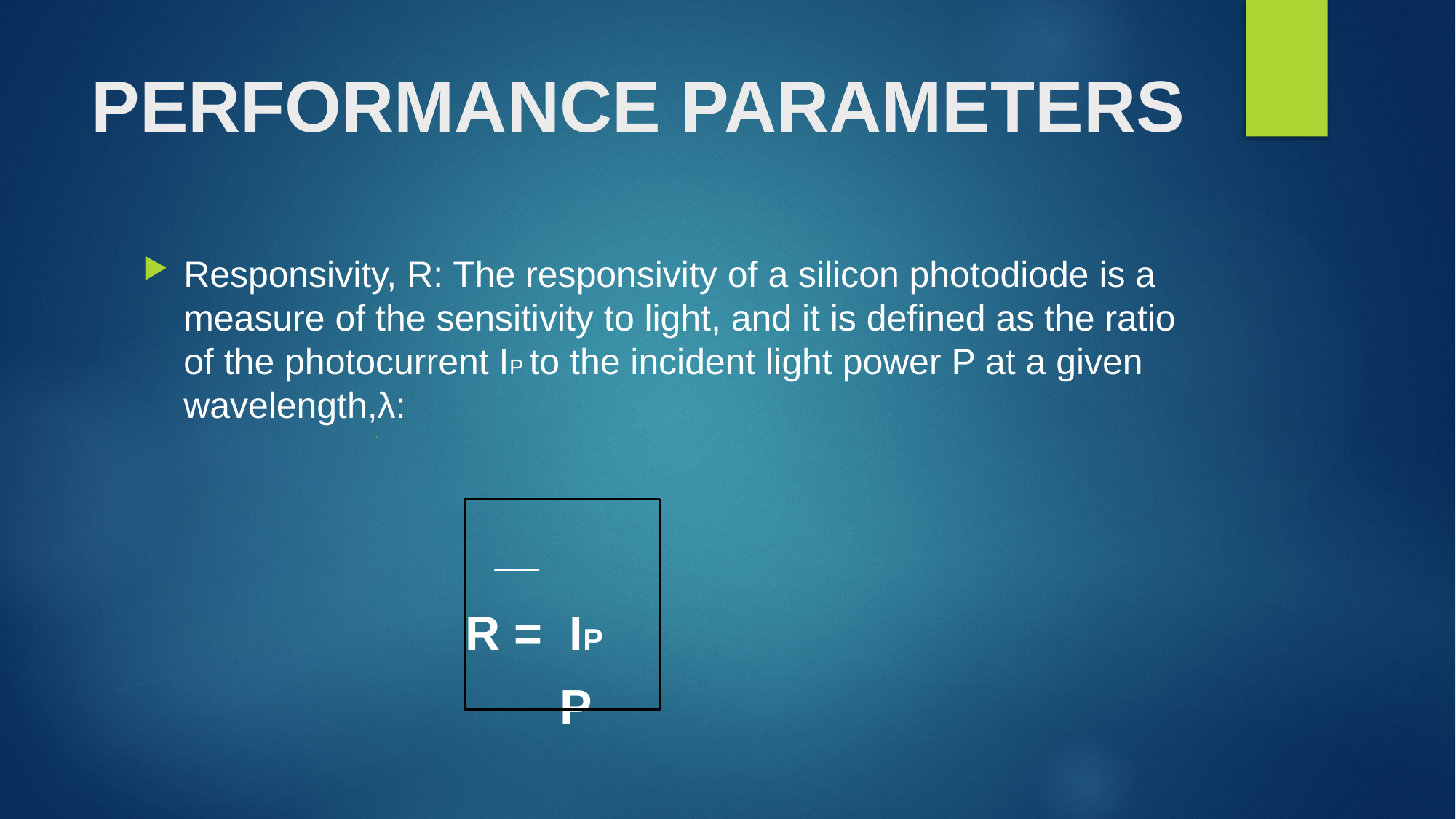

# PERFORMANCE PARAMETERS
Responsivity, R: The responsivity of a silicon photodiode is a measure of the sensitivity to light, and it is defined as the ratio of the photocurrent IP to the incident light power P at a given wavelength,λ:

                        R =  IP
                               P